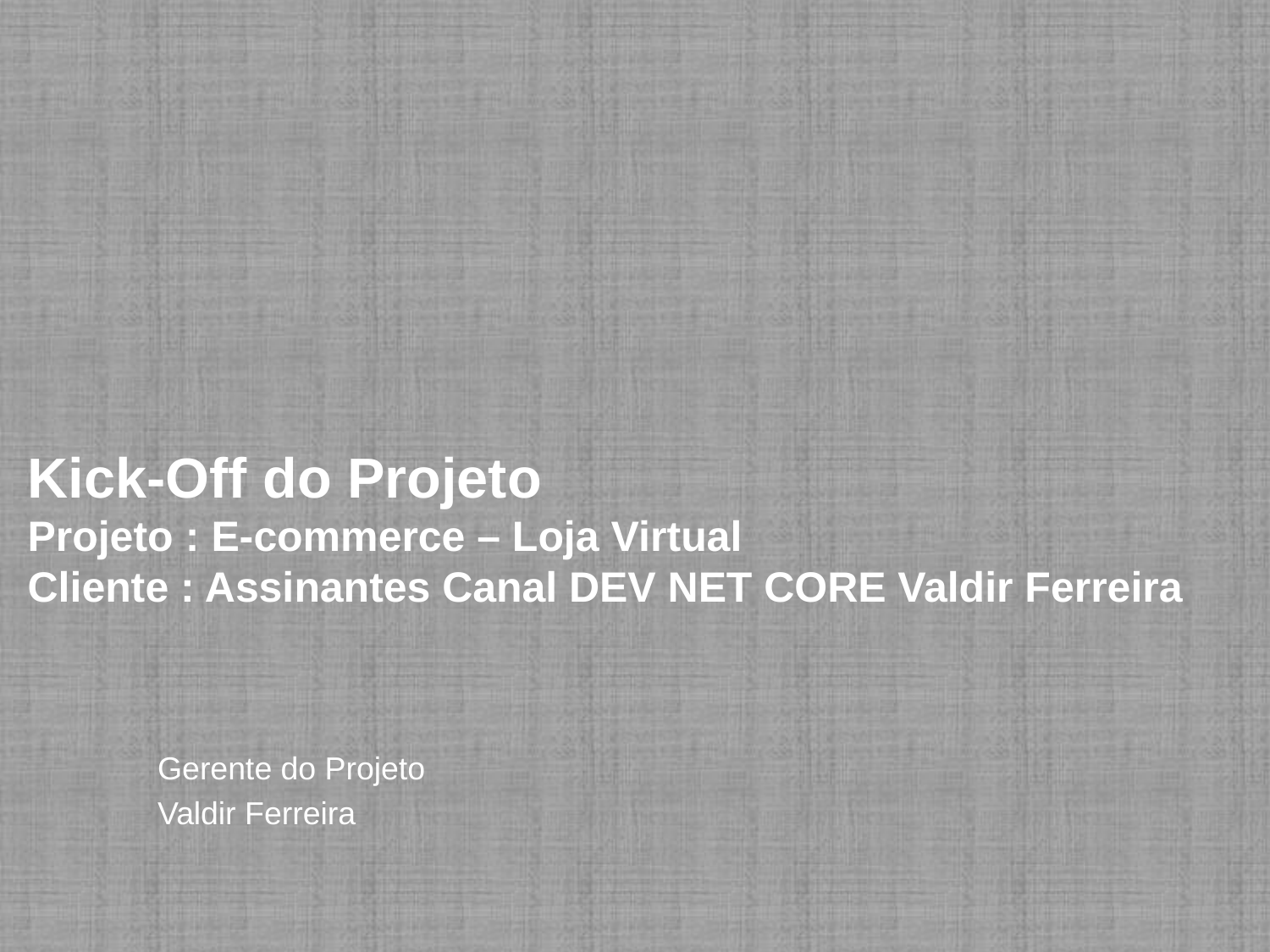

# Kick-Off do Projeto Projeto : E-commerce – Loja Virtual Cliente : Assinantes Canal DEV NET CORE Valdir Ferreira
Gerente do Projeto
Valdir Ferreira